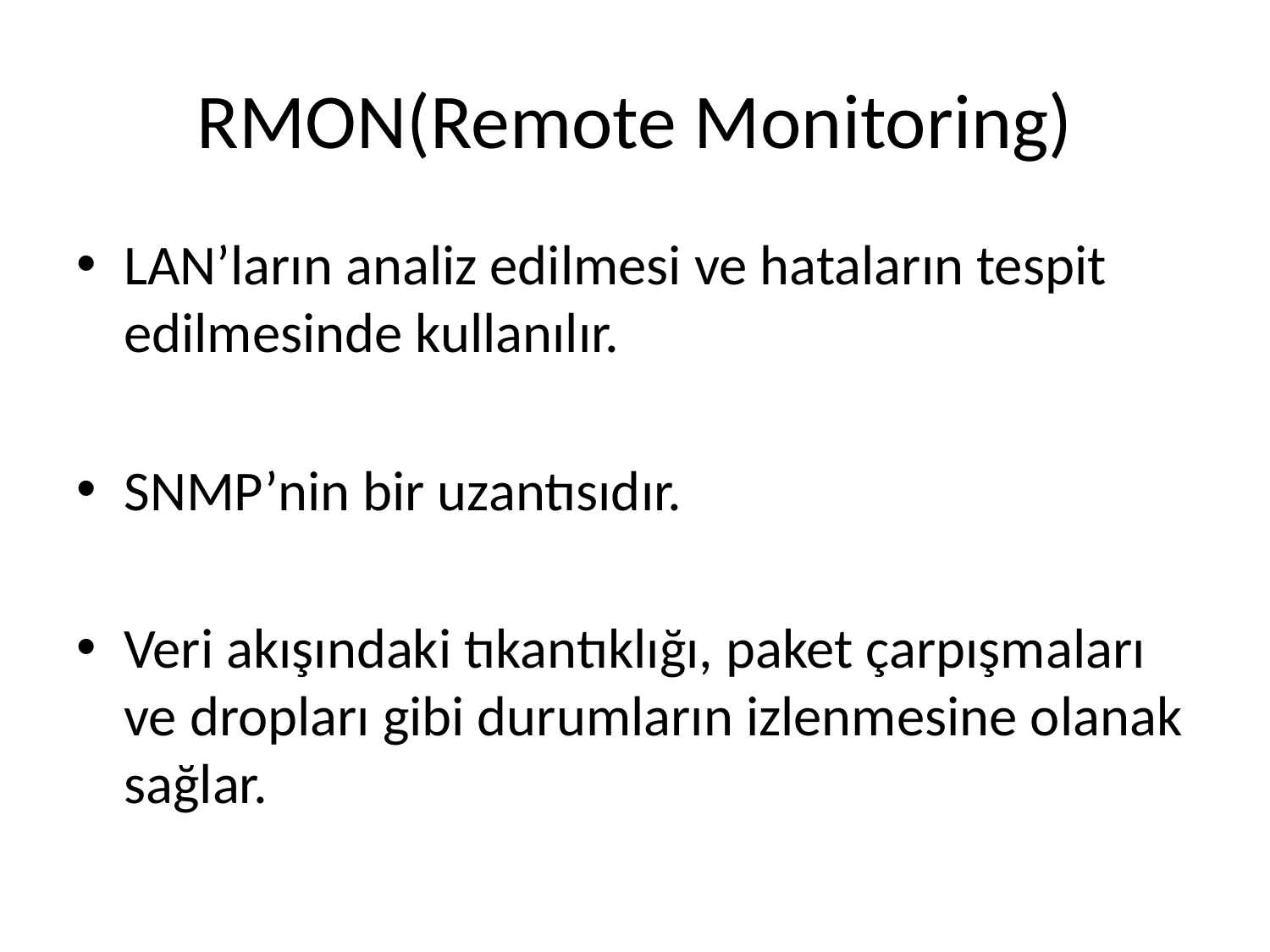

# RMON(Remote Monitoring)
LAN’ların analiz edilmesi ve hataların tespit edilmesinde kullanılır.

SNMP’nin bir uzantısıdır.

Veri akışındaki tıkantıklığı, paket çarpışmaları ve dropları gibi durumların izlenmesine olanak sağlar.